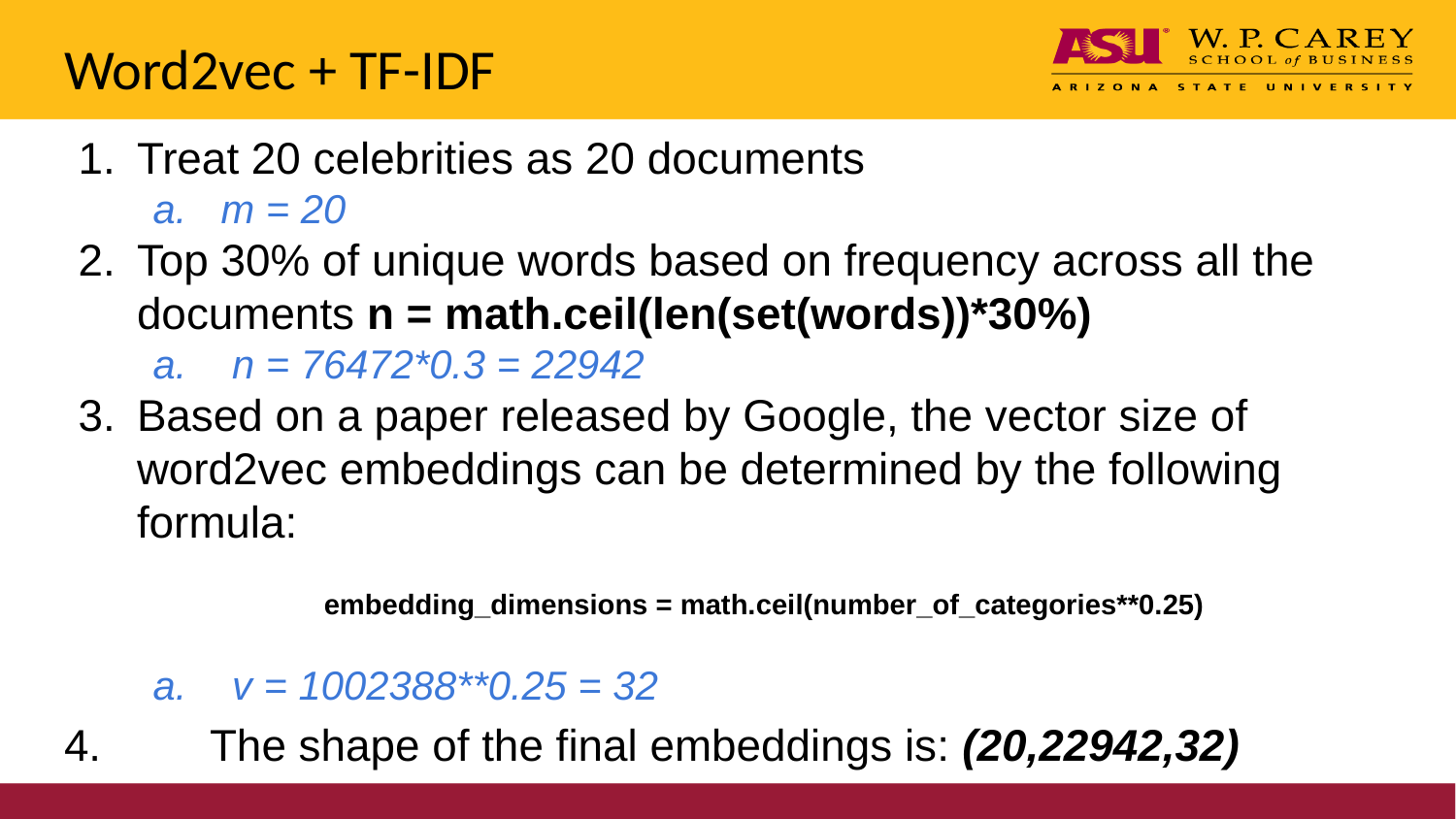

# Word2vec + TF-IDF
Treat 20 celebrities as 20 documents
 m = 20
Top 30% of unique words based on frequency across all the documents n = math.ceil(len(set(words))*30%)
  n = 76472*0.3 = 22942
Based on a paper released by Google, the vector size of word2vec embeddings can be determined by the following formula:

embedding_dimensions = math.ceil(number_of_categories**0.25)

  v = 1002388**0.25 = 32
4.	The shape of the final embeddings is: (20,22942,32)